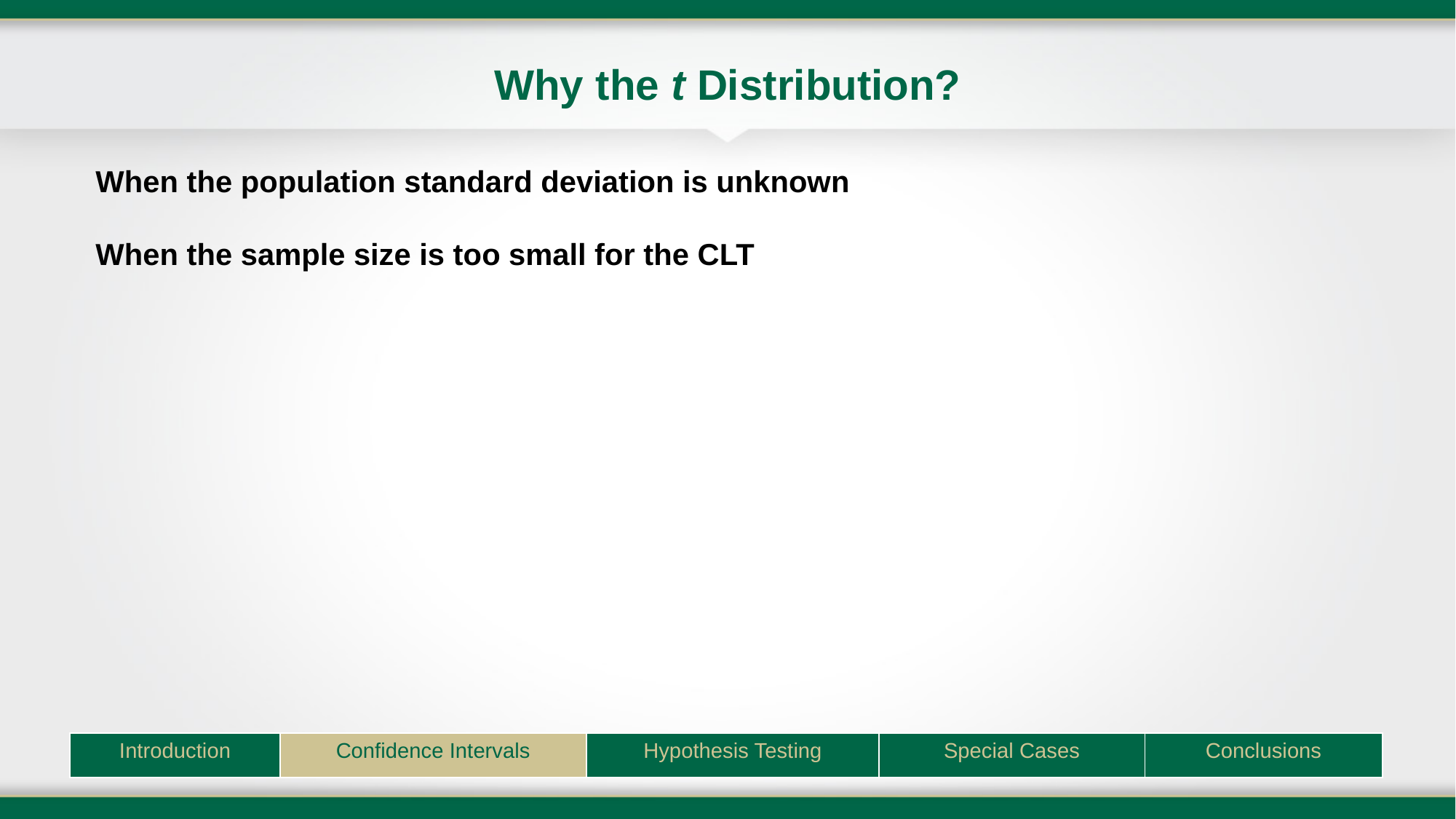

# Why the t Distribution?
When the population standard deviation is unknown
When the sample size is too small for the CLT
| Introduction | Confidence Intervals | Hypothesis Testing | Special Cases | Conclusions |
| --- | --- | --- | --- | --- |